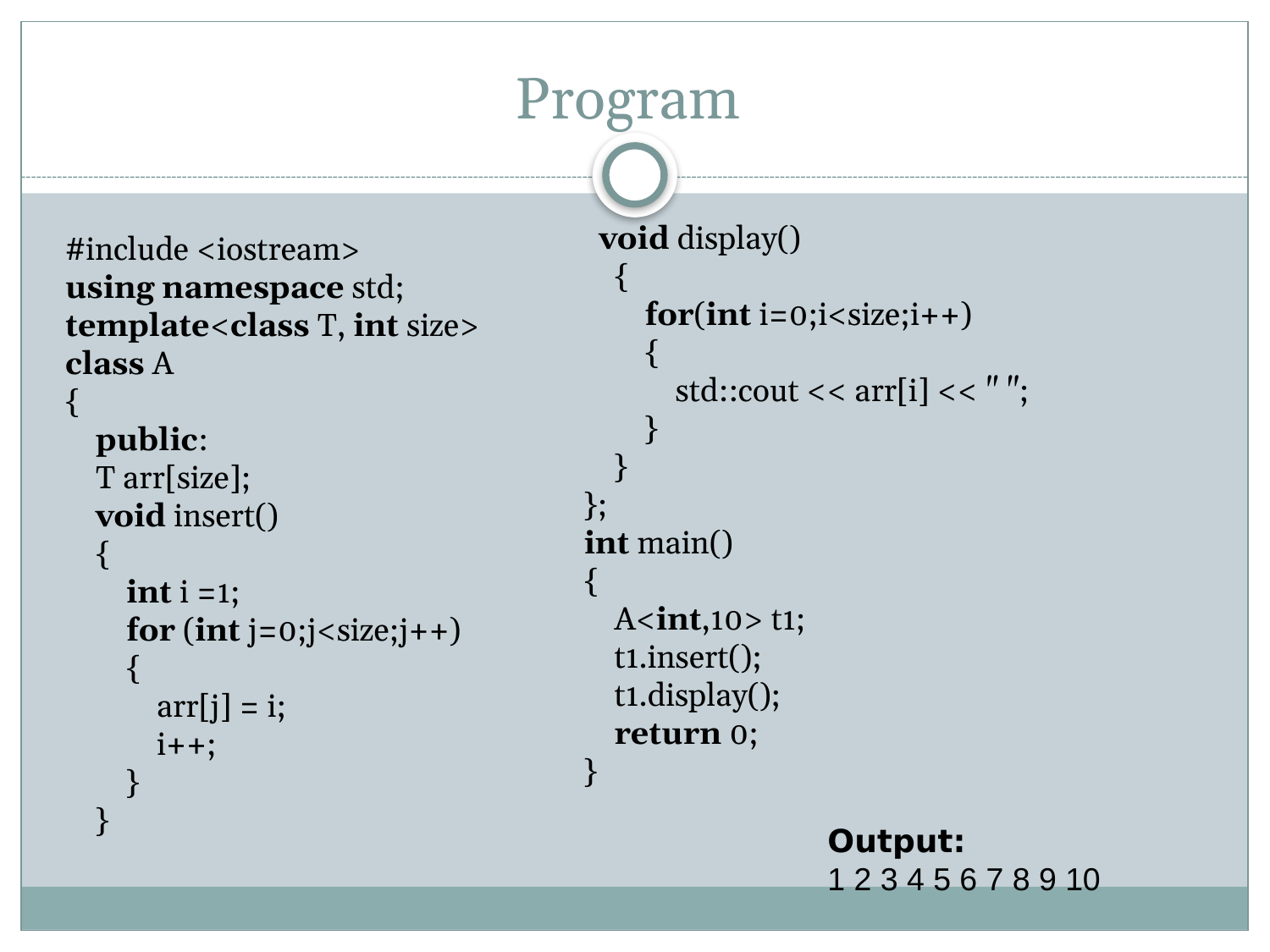

# Program
  void display()
    {
        for(int i=0;i<size;i++)
        {
            std::cout << arr[i] << " ";
        }
    }
};
int main()
{
    A<int,10> t1;
    t1.insert();
    t1.display();
    return 0;
}

#include <iostream>
using namespace std;
template<class T, int size>
class A
{
    public:
    T arr[size];
    void insert()
    {
        int i =1;
        for (int j=0;j<size;j++)
        {
            arr[j] = i;
            i++;
        }
    }
Output:
1 2 3 4 5 6 7 8 9 10